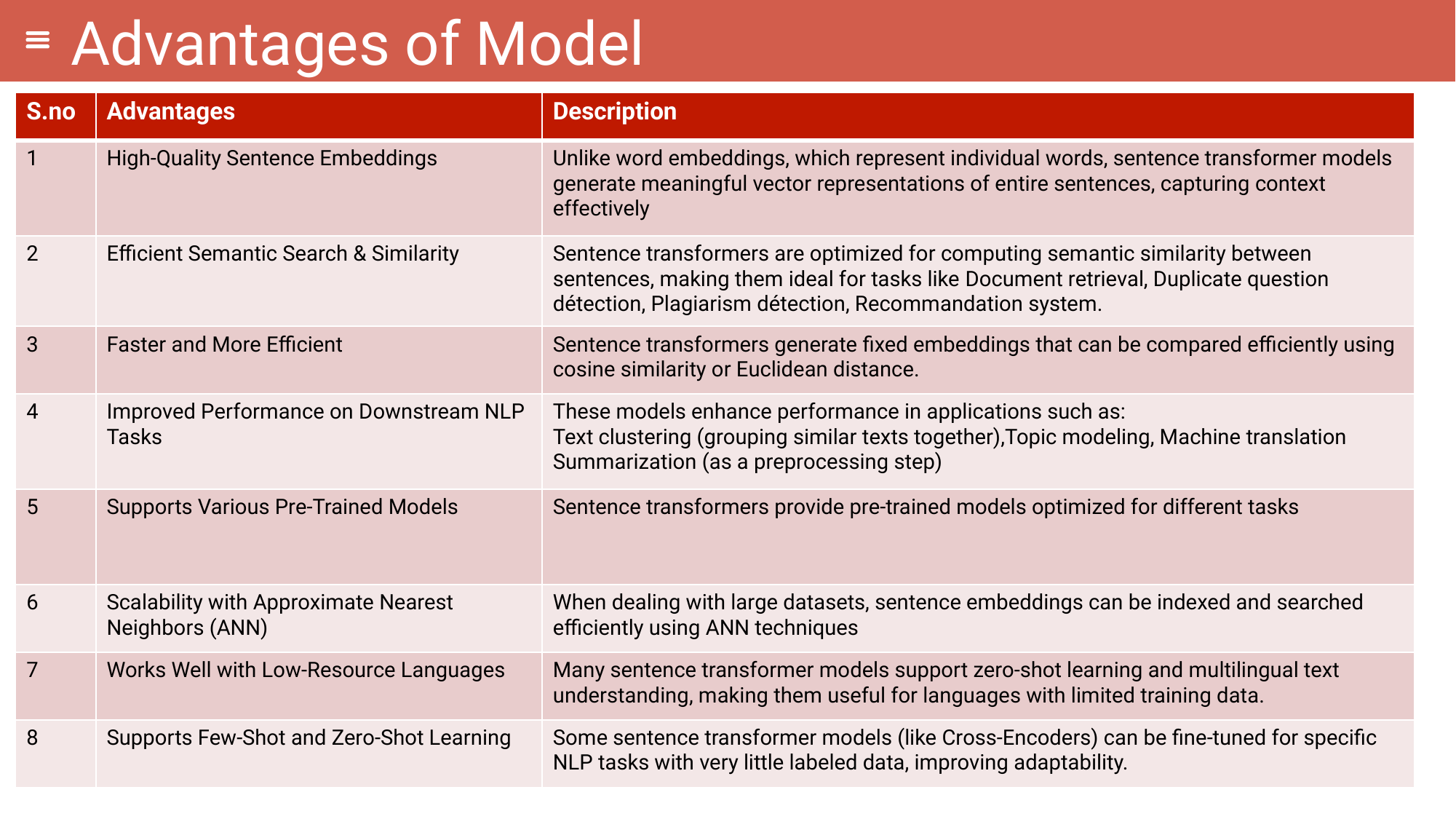

Advantages of Model

| S.no | Advantages | Description |
| --- | --- | --- |
| 1 | High-Quality Sentence Embeddings | Unlike word embeddings, which represent individual words, sentence transformer models generate meaningful vector representations of entire sentences, capturing context effectively |
| 2 | Efficient Semantic Search & Similarity | Sentence transformers are optimized for computing semantic similarity between sentences, making them ideal for tasks like Document retrieval, Duplicate question détection, Plagiarism détection, Recommandation system. |
| 3 | Faster and More Efficient | Sentence transformers generate fixed embeddings that can be compared efficiently using cosine similarity or Euclidean distance. |
| 4 | Improved Performance on Downstream NLP Tasks | These models enhance performance in applications such as: Text clustering (grouping similar texts together),Topic modeling, Machine translation Summarization (as a preprocessing step) |
| 5 | Supports Various Pre-Trained Models | Sentence transformers provide pre-trained models optimized for different tasks |
| 6 | Scalability with Approximate Nearest Neighbors (ANN) | When dealing with large datasets, sentence embeddings can be indexed and searched efficiently using ANN techniques |
| 7 | Works Well with Low-Resource Languages | Many sentence transformer models support zero-shot learning and multilingual text understanding, making them useful for languages with limited training data. |
| 8 | Supports Few-Shot and Zero-Shot Learning | Some sentence transformer models (like Cross-Encoders) can be fine-tuned for specific NLP tasks with very little labeled data, improving adaptability. |

STAT